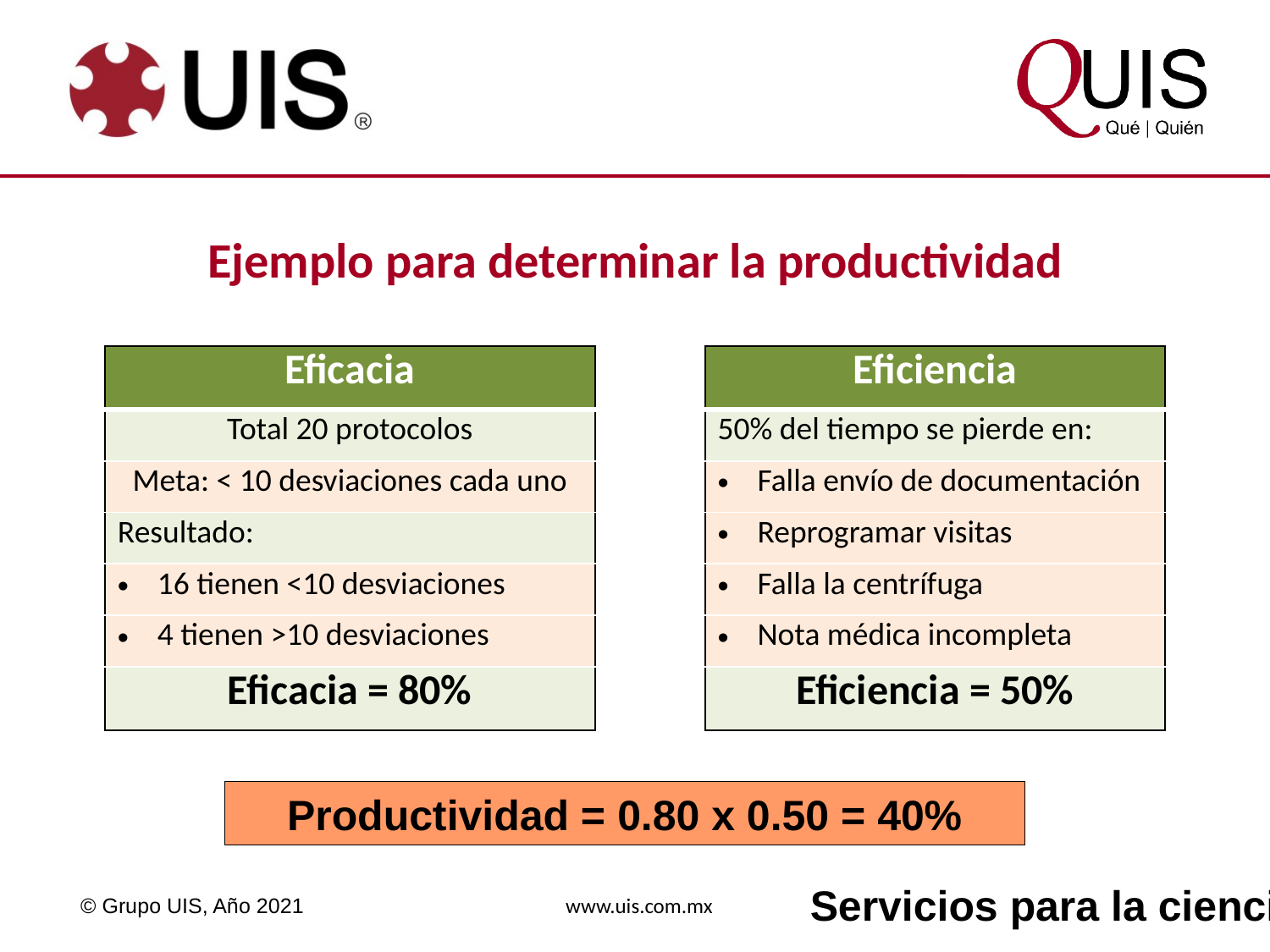

Ejemplo para determinar la productividad
| Eficacia |
| --- |
| Total 20 protocolos |
| Meta: < 10 desviaciones cada uno |
| Resultado: |
| 16 tienen <10 desviaciones |
| 4 tienen >10 desviaciones |
| Eficacia = 80% |
| Eficiencia |
| --- |
| 50% del tiempo se pierde en: |
| Falla envío de documentación |
| Reprogramar visitas |
| Falla la centrífuga |
| Nota médica incompleta |
| Eficiencia = 50% |
Productividad = 0.80 x 0.50 = 40%